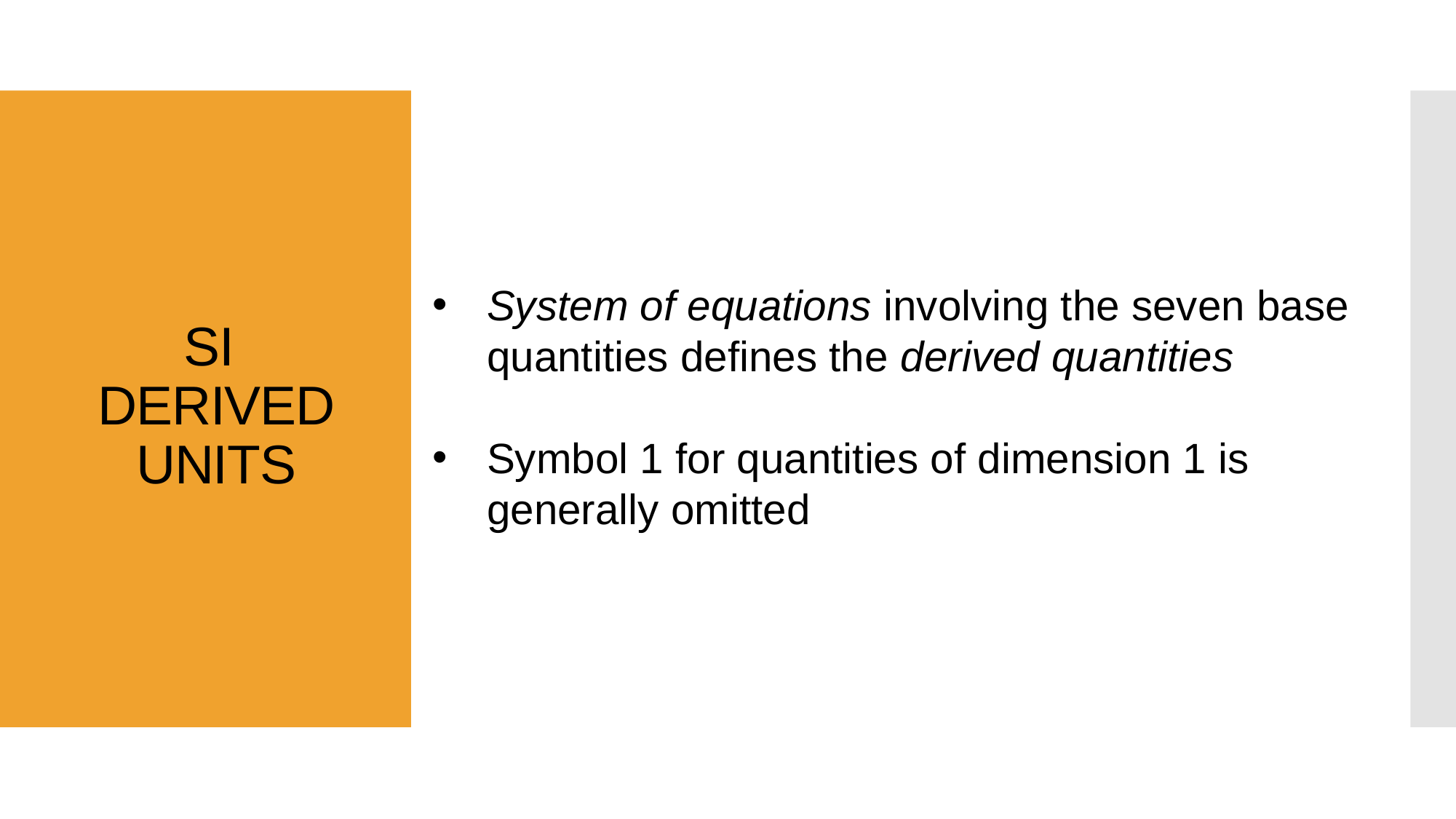

# SI DERIVED UNITS
System of equations involving the seven base quantities defines the derived quantities

Symbol 1 for quantities of dimension 1 is generally omitted